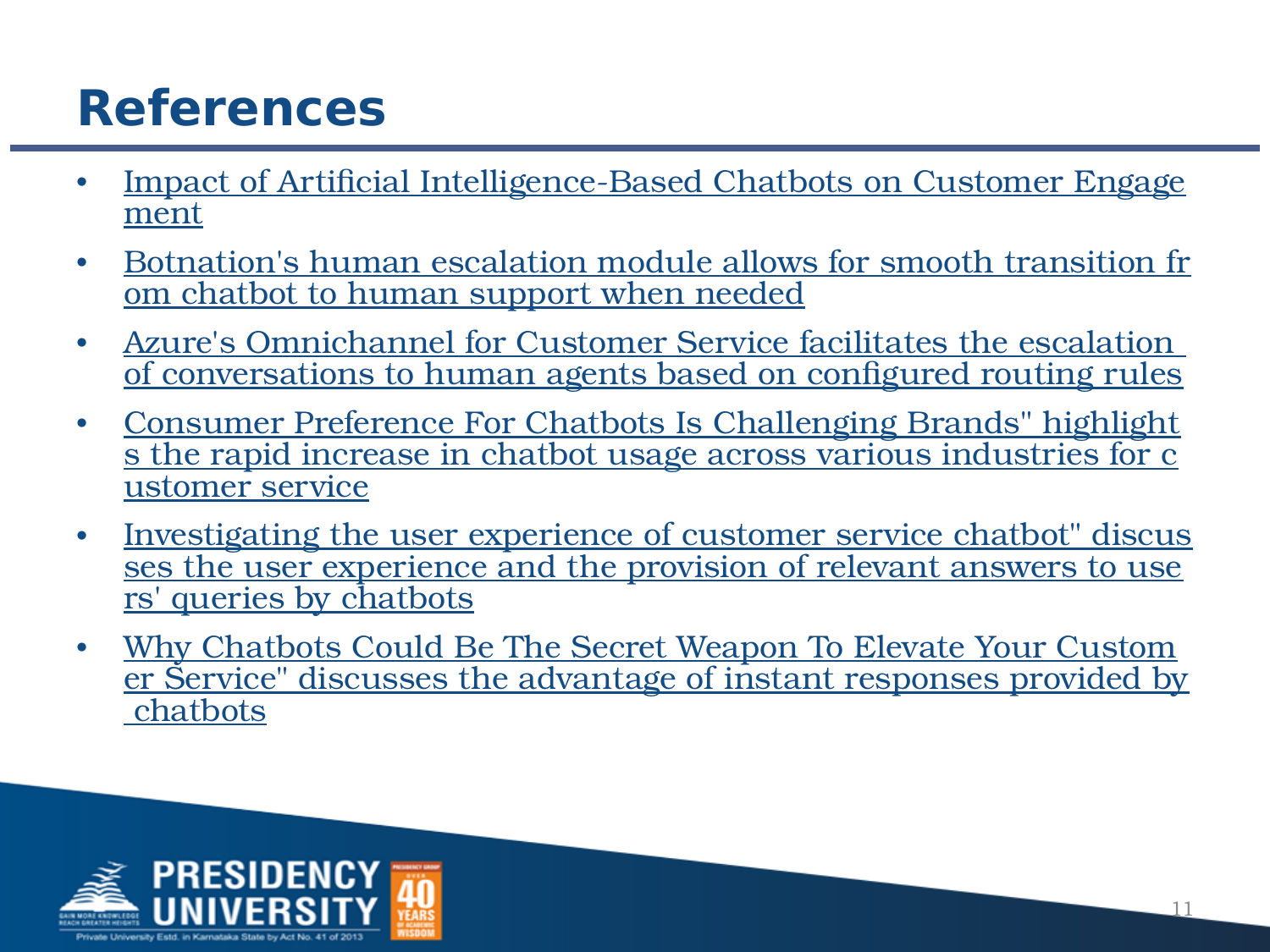

# References
Impact of Artificial Intelligence-Based Chatbots on Customer Engagement​
Botnation's human escalation module allows for smooth transition from chatbot to human support when needed
Azure's Omnichannel for Customer Service facilitates the escalation of conversations to human agents based on configured routing rules​
Consumer Preference For Chatbots Is Challenging Brands" highlights the rapid increase in chatbot usage across various industries for customer service
Investigating the user experience of customer service chatbot" discusses the user experience and the provision of relevant answers to users' queries by chatbots
Why Chatbots Could Be The Secret Weapon To Elevate Your Customer Service" discusses the advantage of instant responses provided by chatbots
11